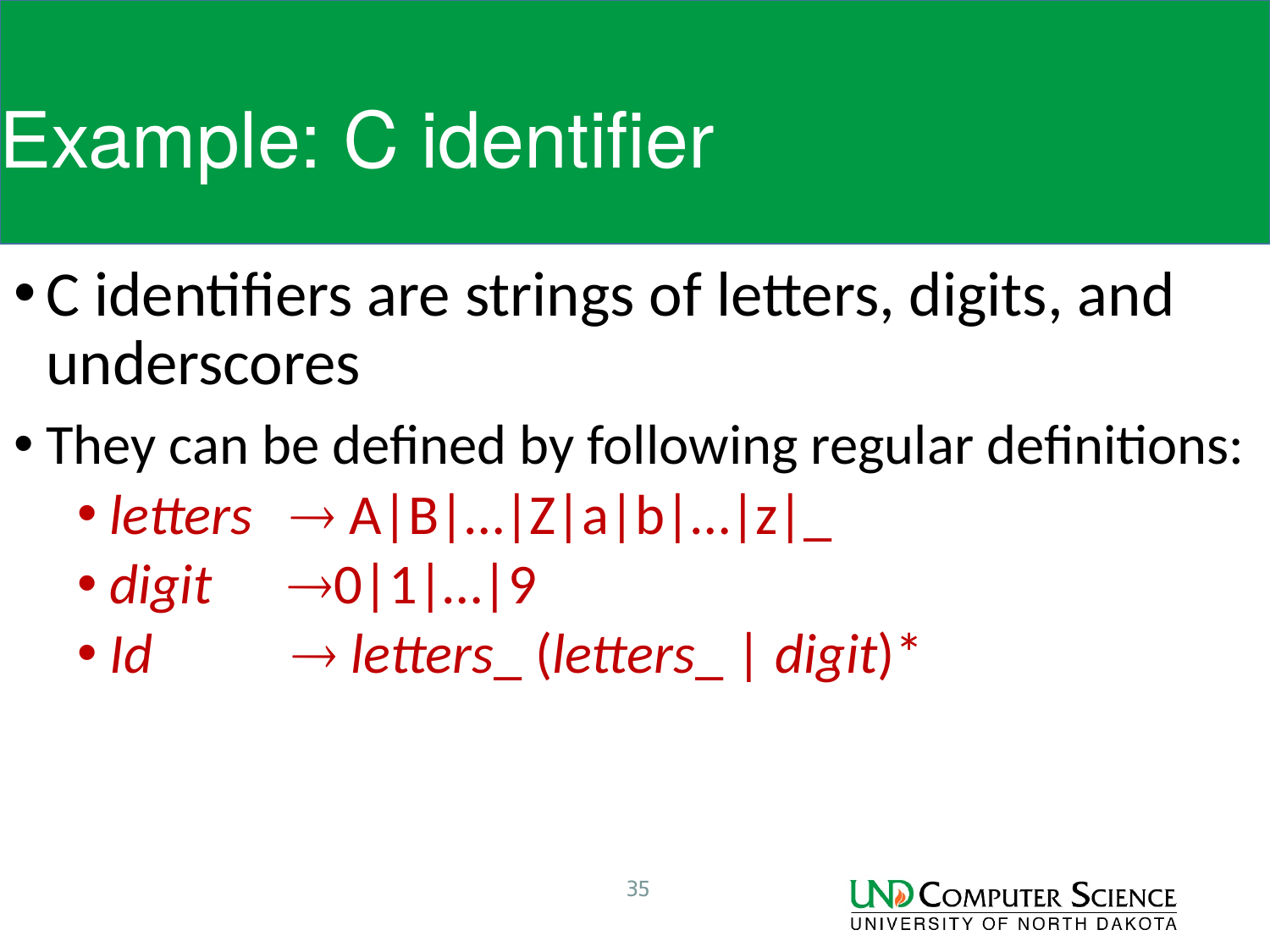

# Example: C identifier
C identifiers are strings of letters, digits, and underscores
They can be defined by following regular definitions:
letters   → A|B|…|Z|a|b|…|z|_
digit      →0|1|…|9
Id           → letters_ (letters_ | digit)*
35